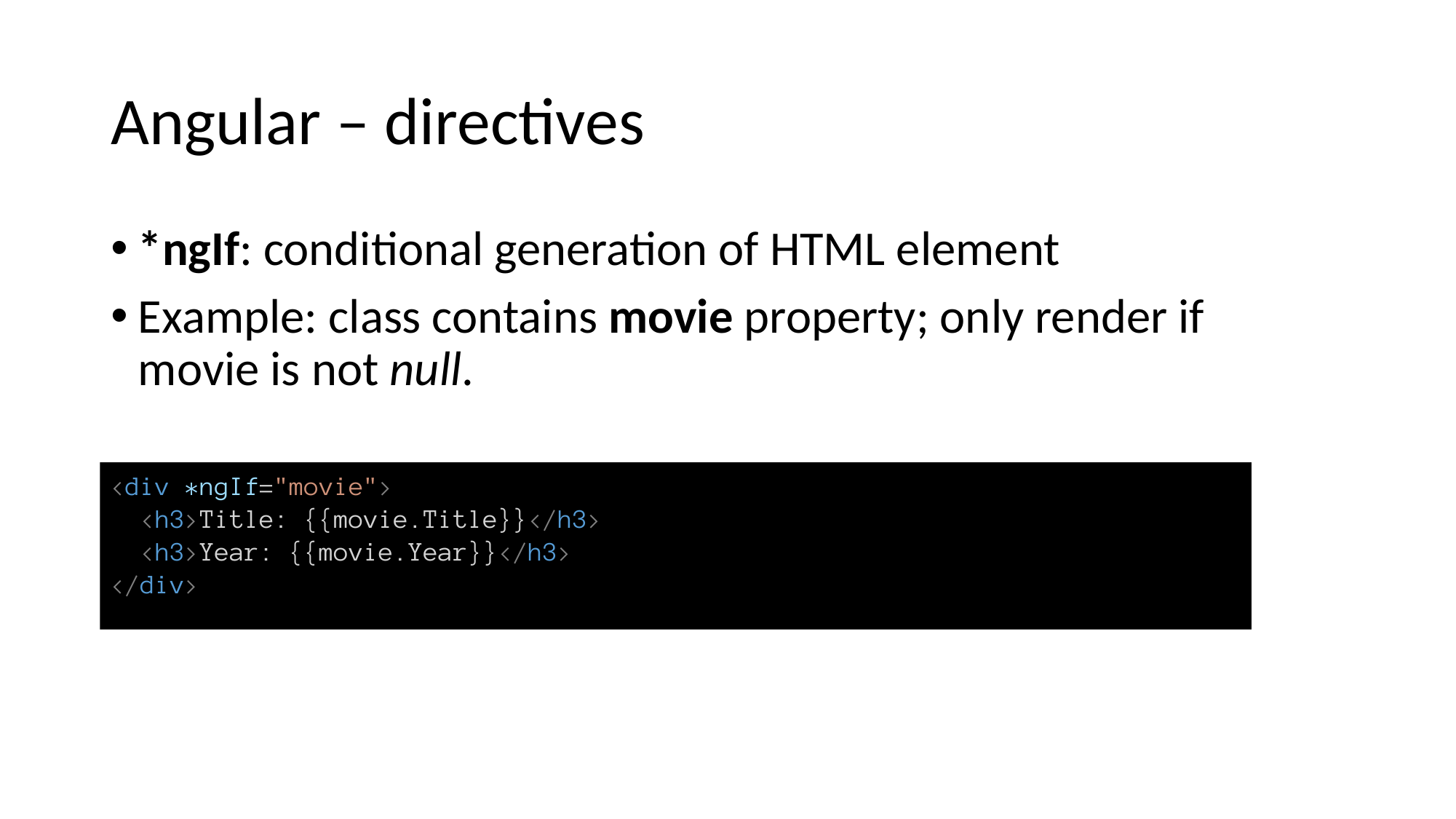

# Angular – directives
*ngIf: conditional generation of HTML element
Example: class contains movie property; only render if movie is not null.

<div *ngIf="movie">
  <h3>Title: {{movie.Title}}</h3>
  <h3>Year: {{movie.Year}}</h3>
</div>